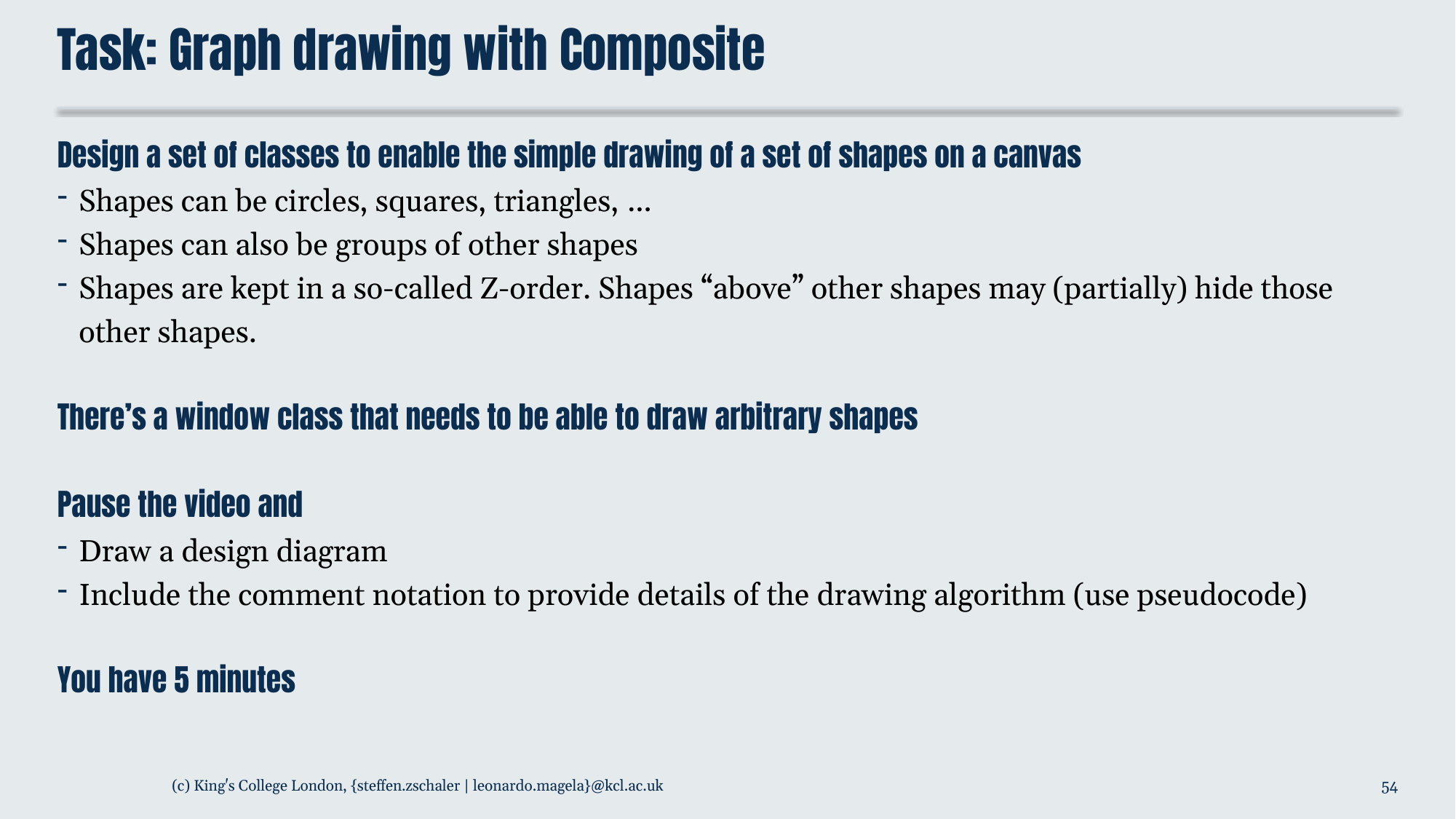

# Task: Graph drawing with Composite
Design a set of classes to enable the simple drawing of a set of shapes on a canvas
Shapes can be circles, squares, triangles, …
Shapes can also be groups of other shapes
Shapes are kept in a so-called Z-order. Shapes “above” other shapes may (partially) hide those other shapes.

There’s a window class that needs to be able to draw arbitrary shapes

Pause the video and
Draw a design diagram
Include the comment notation to provide details of the drawing algorithm (use pseudocode)

You have 5 minutes

(c) King's College London, {steffen.zschaler | leonardo.magela}@kcl.ac.uk
54